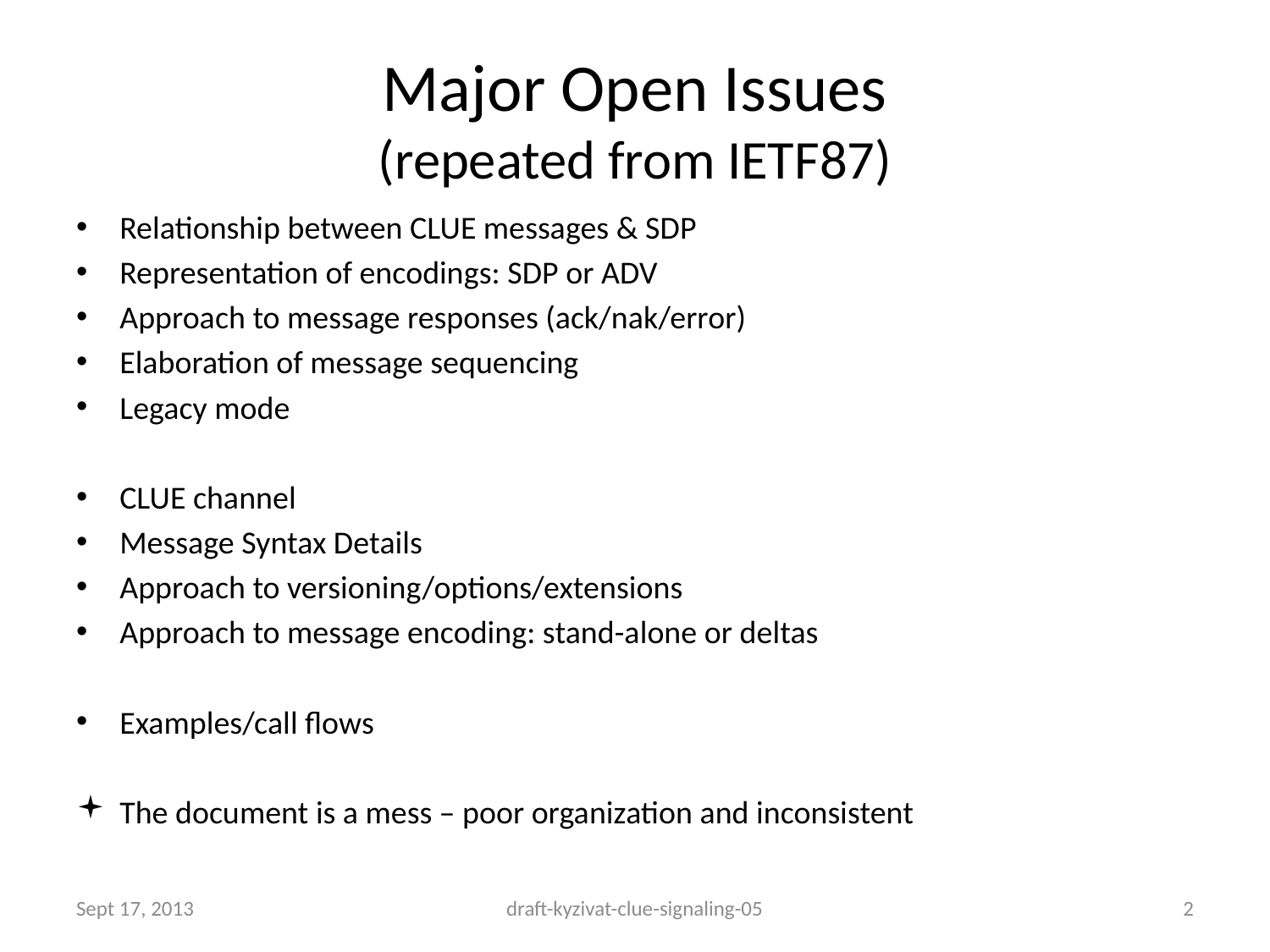

# Major Open Issues (repeated from IETF87)
Relationship between CLUE messages & SDP
Representation of encodings: SDP or ADV
Approach to message responses (ack/nak/error)
Elaboration of message sequencing
Legacy mode

CLUE channel
Message Syntax Details
Approach to versioning/options/extensions
Approach to message encoding: stand-alone or deltas

Examples/call flows

The document is a mess – poor organization and inconsistent
Sept 17, 2013
draft-kyzivat-clue-signaling-05
2